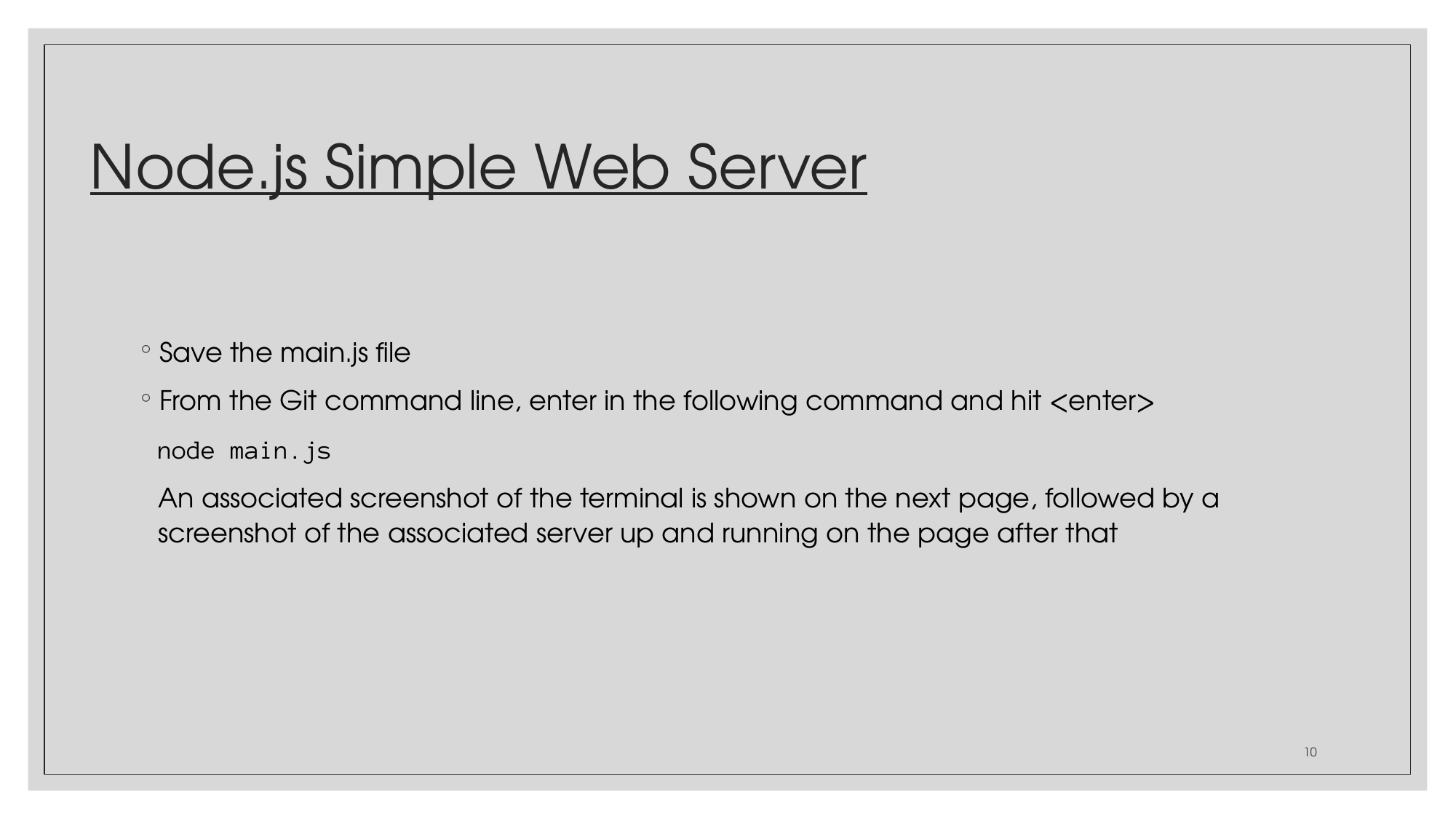

# Node.js Simple Web Server
Save the main.js file
From the Git command line, enter in the following command and hit <enter>
node main.js
An associated screenshot of the terminal is shown on the next page, followed by a screenshot of the associated server up and running on the page after that

10